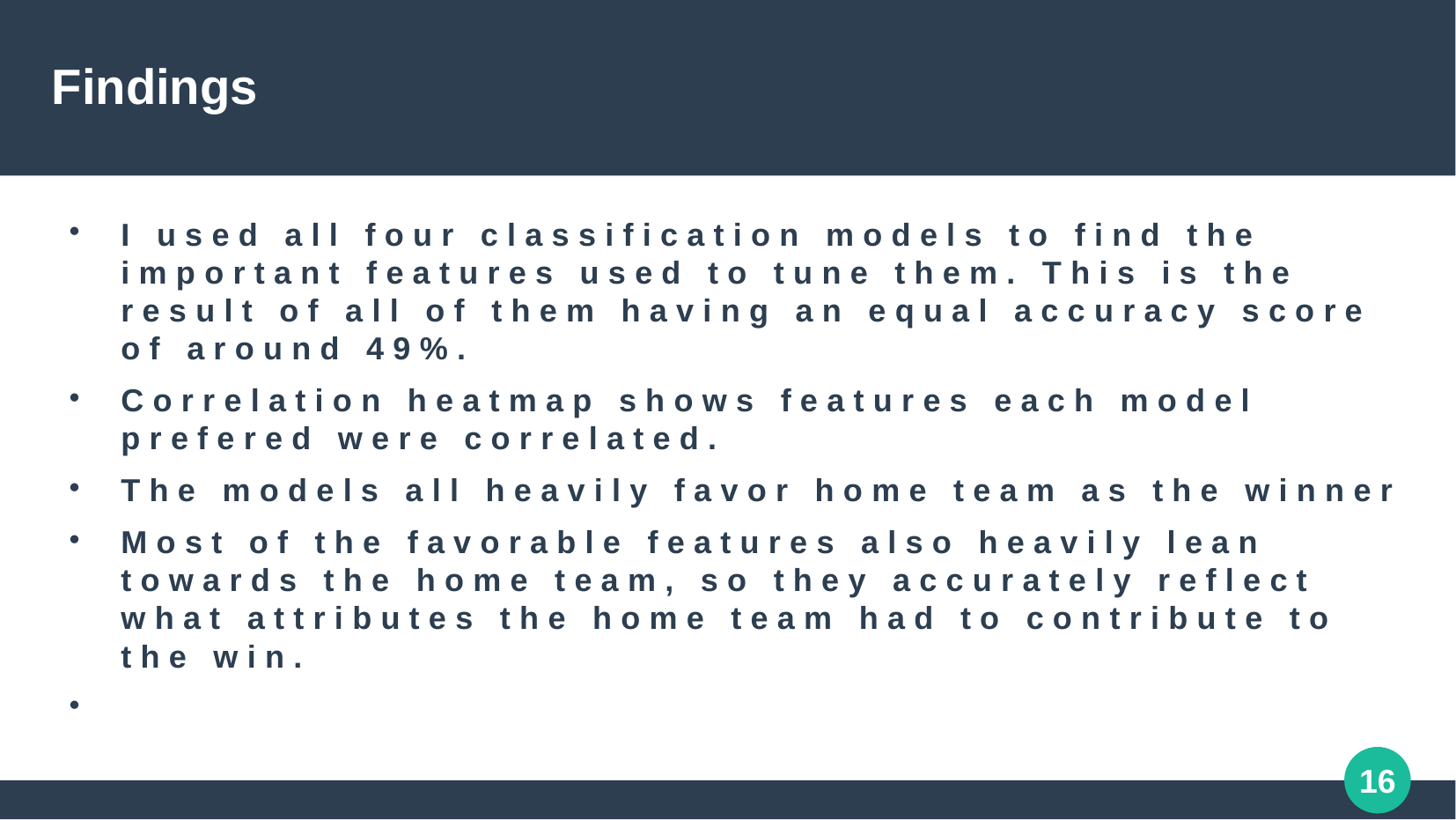

Findings
I used all four classification models to find the important features used to tune them. This is the result of all of them having an equal accuracy score of around 49%.
Correlation heatmap shows features each model prefered were correlated.
The models all heavily favor home team as the winner
Most of the favorable features also heavily lean towards the home team, so they accurately reflect what attributes the home team had to contribute to the win.